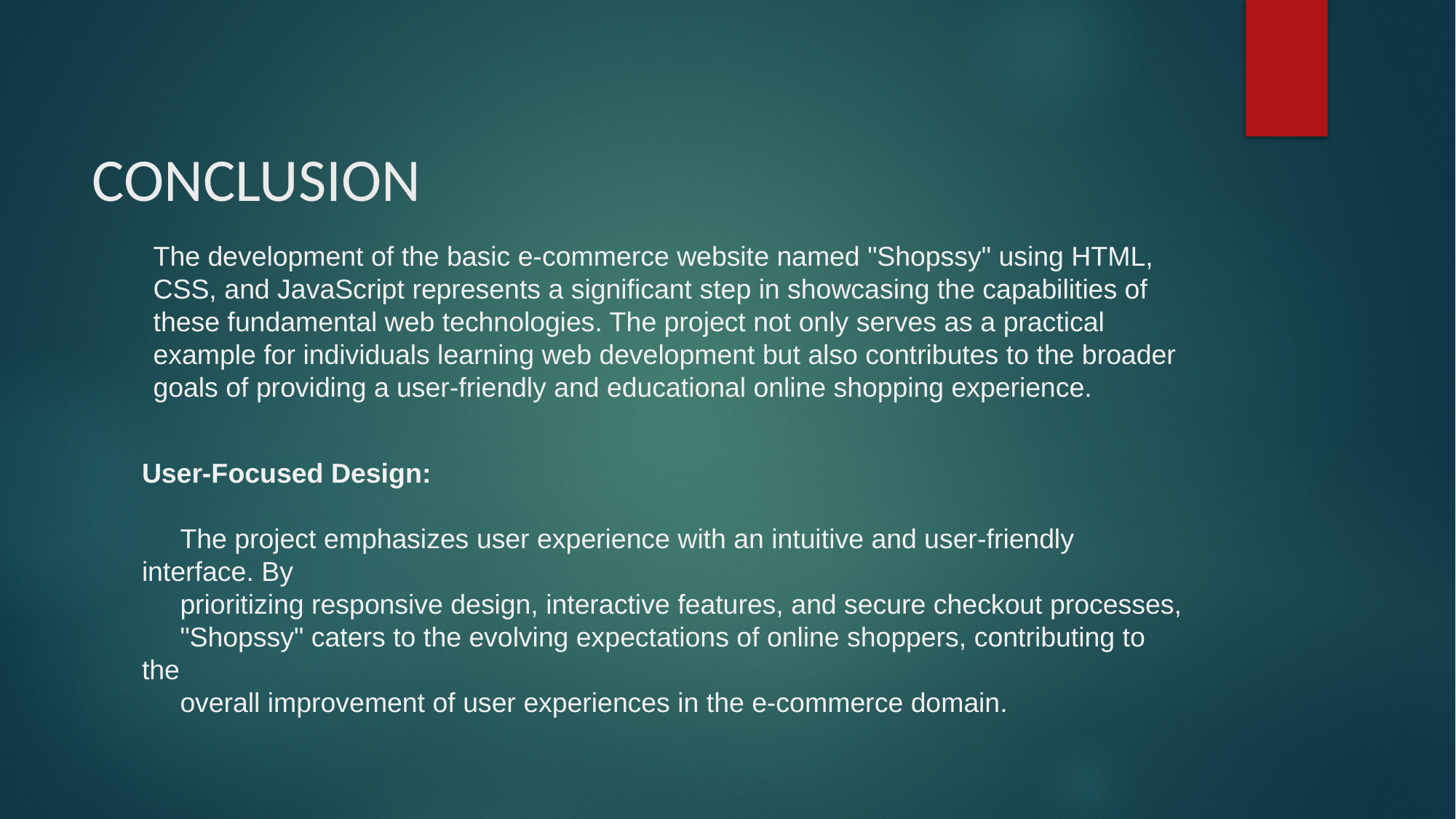

# CONCLUSION
The development of the basic e-commerce website named "Shopssy" using HTML, CSS, and JavaScript represents a significant step in showcasing the capabilities of these fundamental web technologies. The project not only serves as a practical example for individuals learning web development but also contributes to the broader goals of providing a user-friendly and educational online shopping experience.
User-Focused Design:

     The project emphasizes user experience with an intuitive and user-friendly interface. By
     prioritizing responsive design, interactive features, and secure checkout processes,
     "Shopssy" caters to the evolving expectations of online shoppers, contributing to the
     overall improvement of user experiences in the e-commerce domain.